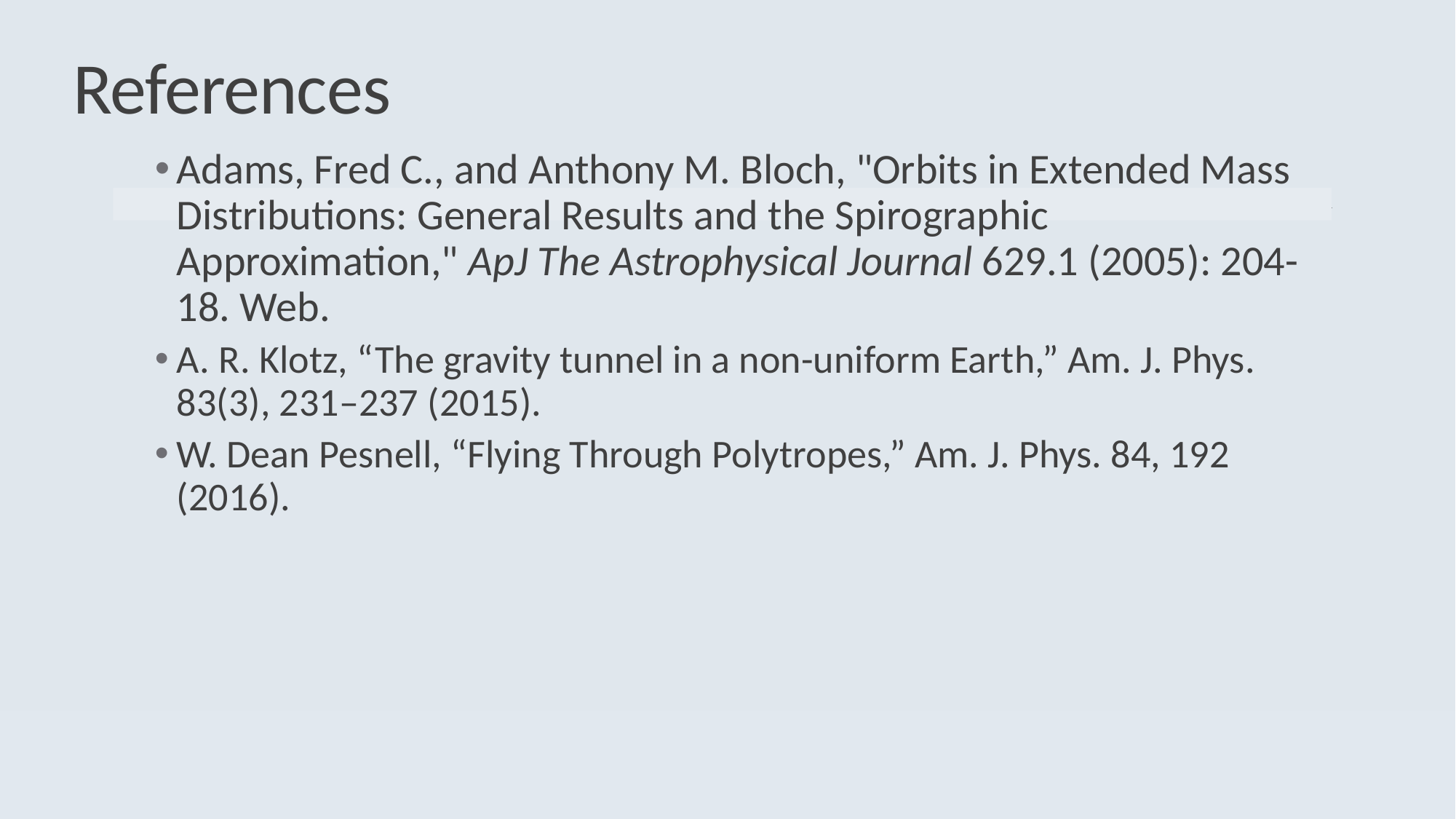

References

Adams, Fred C., and Anthony M. Bloch, "Orbits in Extended Mass Distributions: General Results and the Spirographic Approximation," ApJ The Astrophysical Journal 629.1 (2005): 204-18. Web.
A. R. Klotz, “The gravity tunnel in a non-uniform Earth,” Am. J. Phys. 83(3), 231–237 (2015).
W. Dean Pesnell, “Flying Through Polytropes,” Am. J. Phys. 84, 192 (2016).